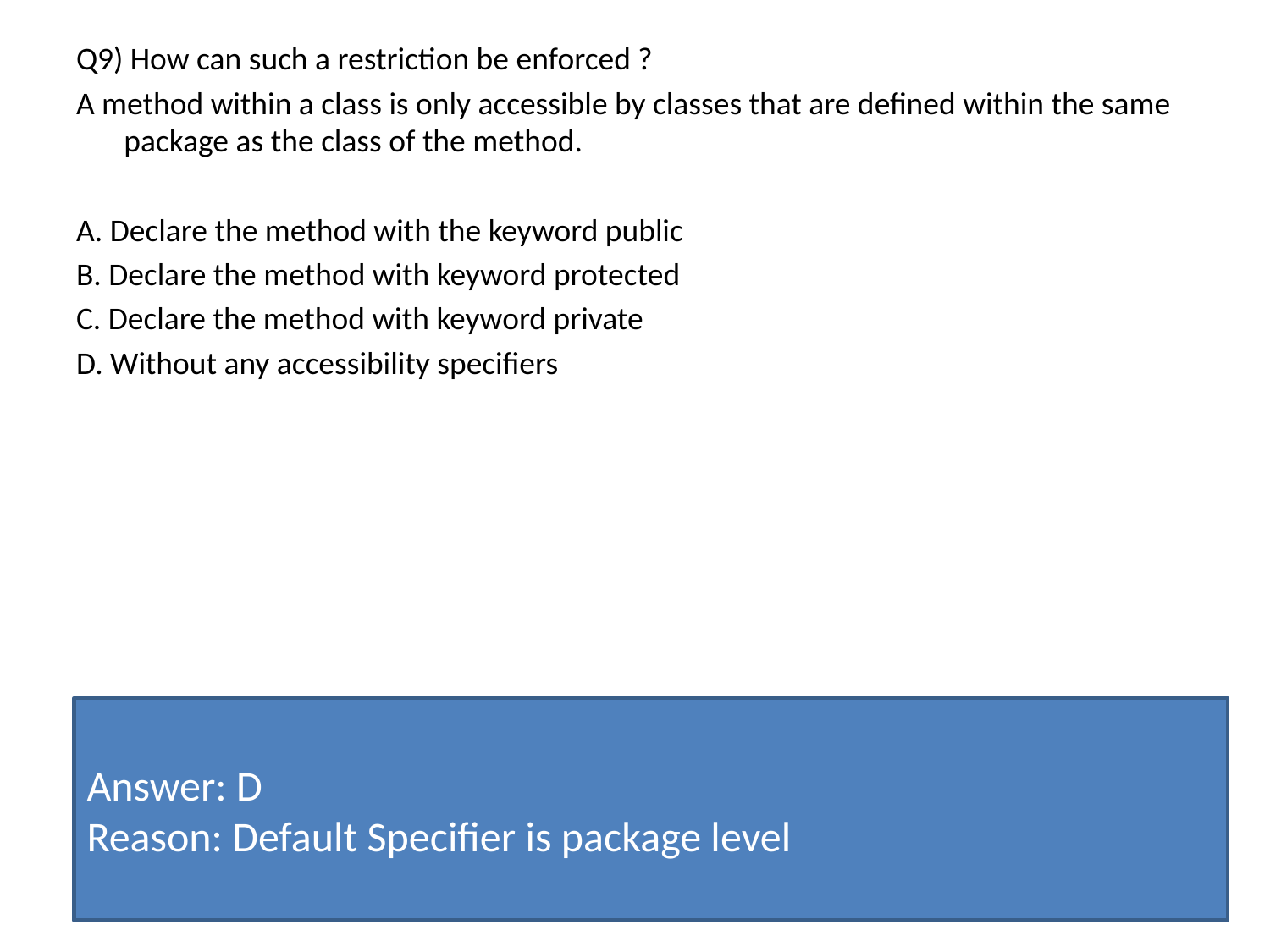

Q9) How can such a restriction be enforced ?
A method within a class is only accessible by classes that are defined within the same package as the class of the method.

A. Declare the method with the keyword public
B. Declare the method with keyword protected
C. Declare the method with keyword private
D. Without any accessibility specifiers

Answer: D
Reason: Default Specifier is package level